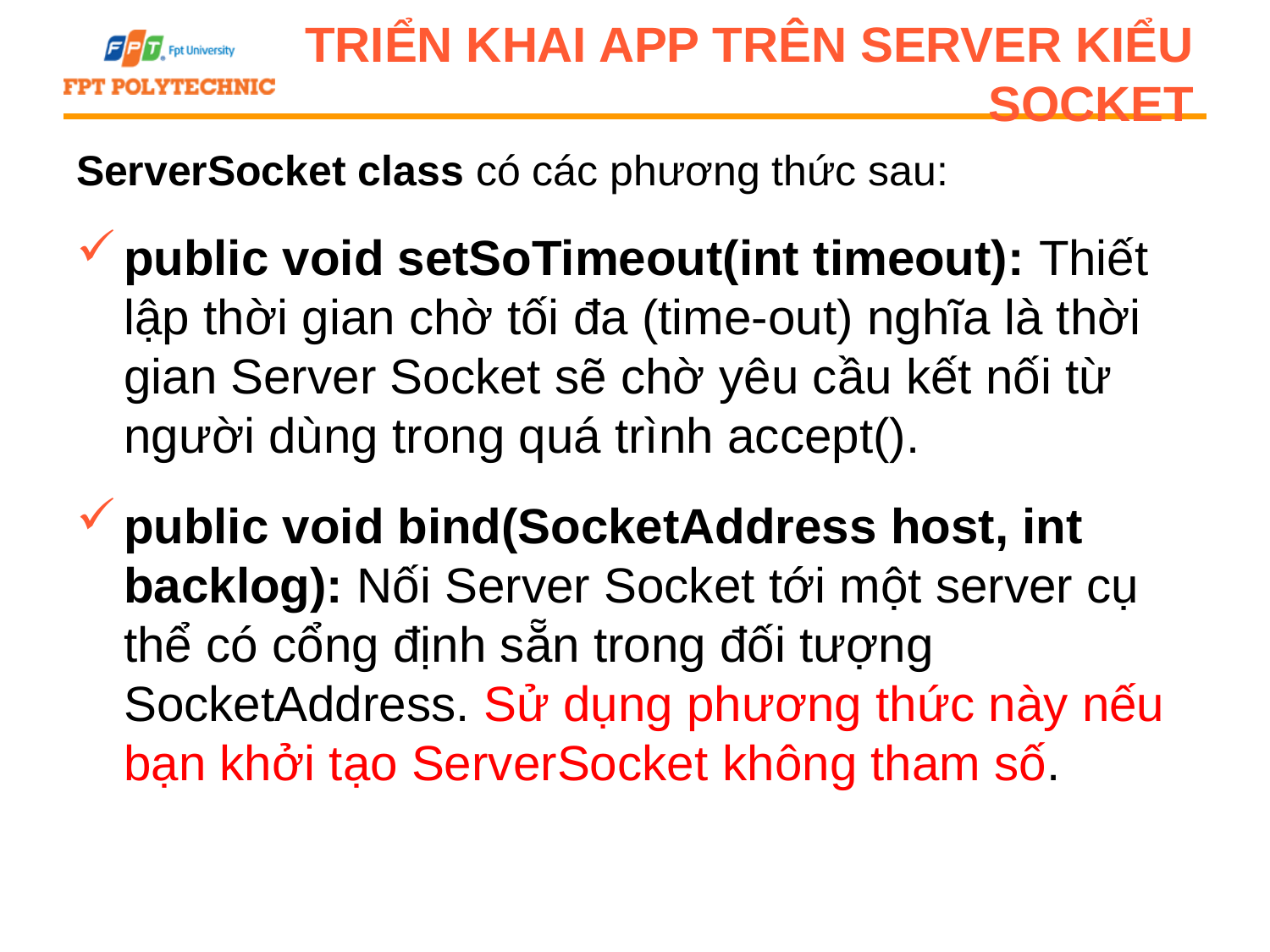

# Triển khai app trên server kiểu Socket
ServerSocket class có các phương thức sau:
public void setSoTimeout(int timeout): Thiết lập thời gian chờ tối đa (time-out) nghĩa là thời gian Server Socket sẽ chờ yêu cầu kết nối từ người dùng trong quá trình accept().
public void bind(SocketAddress host, int backlog): Nối Server Socket tới một server cụ thể có cổng định sẵn trong đối tượng SocketAddress. Sử dụng phương thức này nếu bạn khởi tạo ServerSocket không tham số.